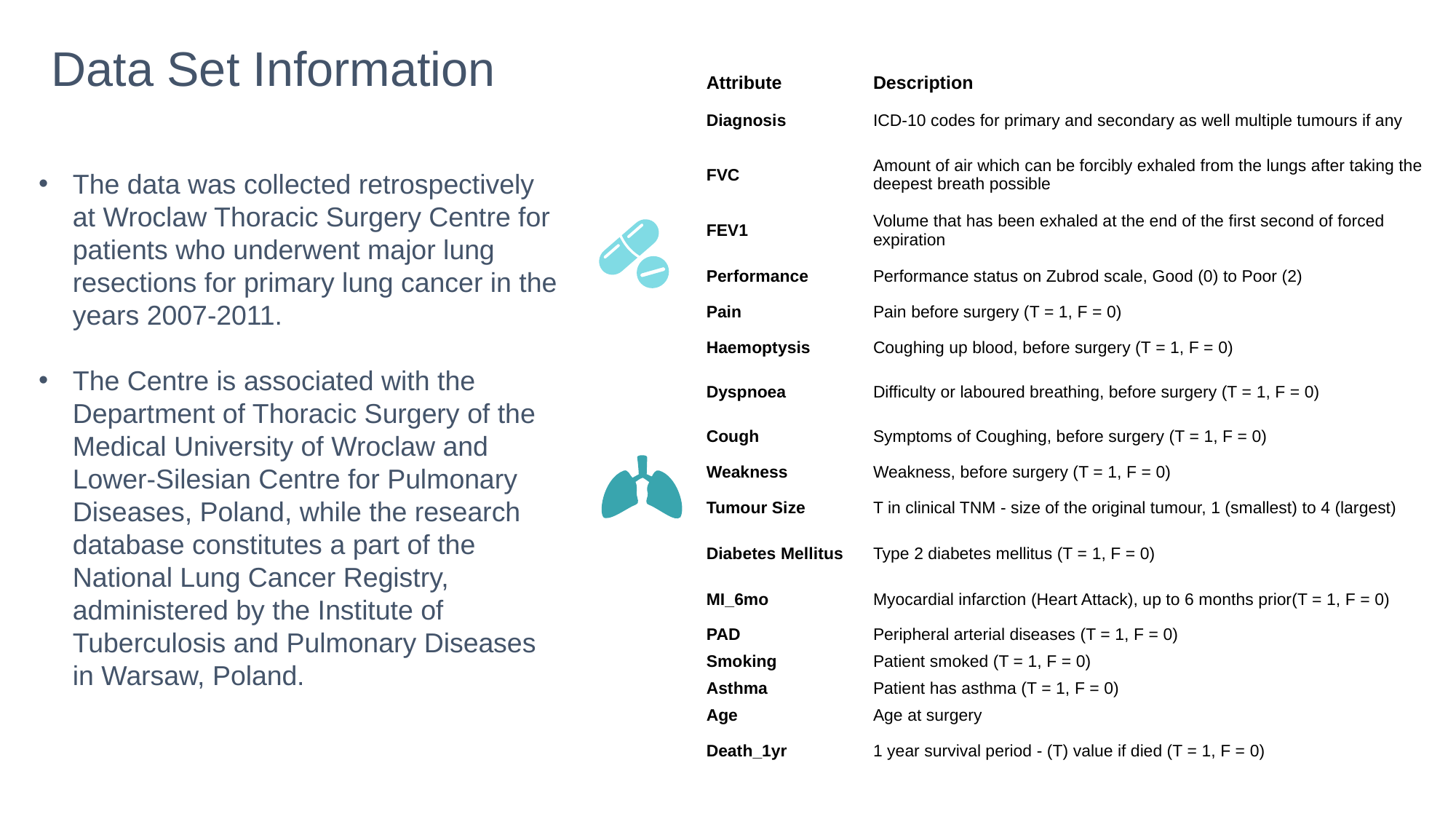

Data Set Information
| Attribute | Description |
| --- | --- |
| Diagnosis | ICD-10 codes for primary and secondary as well multiple tumours if any |
| FVC | Amount of air which can be forcibly exhaled from the lungs after taking the deepest breath possible |
| FEV1 | Volume that has been exhaled at the end of the first second of forced expiration |
| Performance | Performance status on Zubrod scale, Good (0) to Poor (2) |
| Pain | Pain before surgery (T = 1, F = 0) |
| Haemoptysis | Coughing up blood, before surgery (T = 1, F = 0) |
| Dyspnoea | Difficulty or laboured breathing, before surgery (T = 1, F = 0) |
| Cough | Symptoms of Coughing, before surgery (T = 1, F = 0) |
| Weakness | Weakness, before surgery (T = 1, F = 0) |
| Tumour Size | T in clinical TNM - size of the original tumour, 1 (smallest) to 4 (largest) |
| Diabetes Mellitus | Type 2 diabetes mellitus (T = 1, F = 0) |
| MI\_6mo | Myocardial infarction (Heart Attack), up to 6 months prior(T = 1, F = 0) |
| PAD | Peripheral arterial diseases (T = 1, F = 0) |
| Smoking | Patient smoked (T = 1, F = 0) |
| Asthma | Patient has asthma (T = 1, F = 0) |
| Age | Age at surgery |
| Death\_1yr | 1 year survival period - (T) value if died (T = 1, F = 0) |
The data was collected retrospectively at Wroclaw Thoracic Surgery Centre for patients who underwent major lung resections for primary lung cancer in the years 2007-2011.

The Centre is associated with the Department of Thoracic Surgery of the Medical University of Wroclaw and Lower-Silesian Centre for Pulmonary Diseases, Poland, while the research database constitutes a part of the National Lung Cancer Registry, administered by the Institute of Tuberculosis and Pulmonary Diseases in Warsaw, Poland.